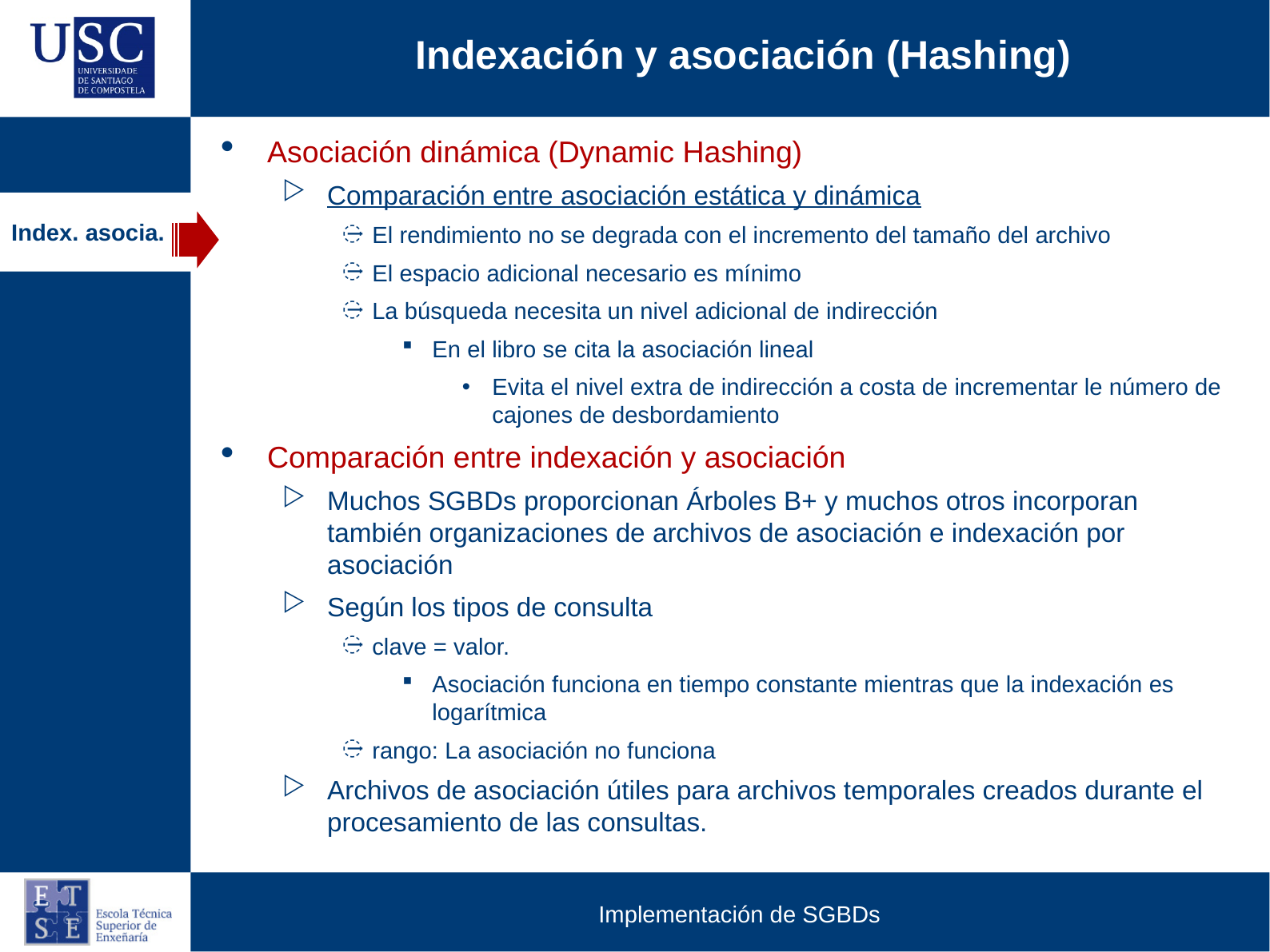

Indexación y asociación (Hashing)
Asociación dinámica (Dynamic Hashing)
Comparación entre asociación estática y dinámica
El rendimiento no se degrada con el incremento del tamaño del archivo
El espacio adicional necesario es mínimo
La búsqueda necesita un nivel adicional de indirección
En el libro se cita la asociación lineal
Evita el nivel extra de indirección a costa de incrementar le número de cajones de desbordamiento
Comparación entre indexación y asociación
Muchos SGBDs proporcionan Árboles B+ y muchos otros incorporan también organizaciones de archivos de asociación e indexación por asociación
Según los tipos de consulta
clave = valor.
Asociación funciona en tiempo constante mientras que la indexación es logarítmica
rango: La asociación no funciona
Archivos de asociación útiles para archivos temporales creados durante el procesamiento de las consultas.
Index. asocia.